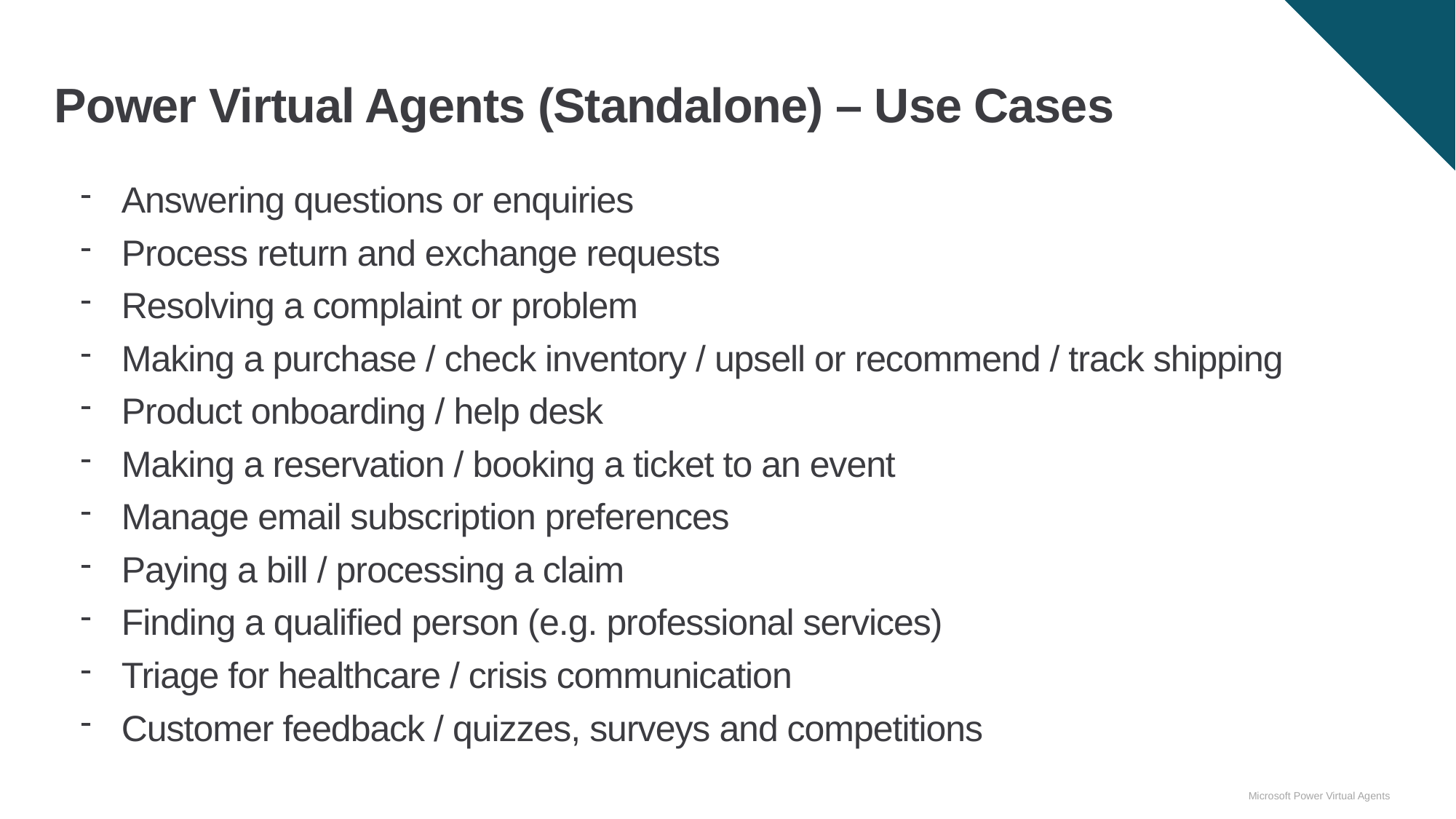

# Power Virtual Agents (Standalone) – Use Cases
Answering questions or enquiries
Process return and exchange requests
Resolving a complaint or problem
Making a purchase / check inventory / upsell or recommend / track shipping
Product onboarding / help desk
Making a reservation / booking a ticket to an event
Manage email subscription preferences
Paying a bill / processing a claim
Finding a qualified person (e.g. professional services)
Triage for healthcare / crisis communication
Customer feedback / quizzes, surveys and competitions